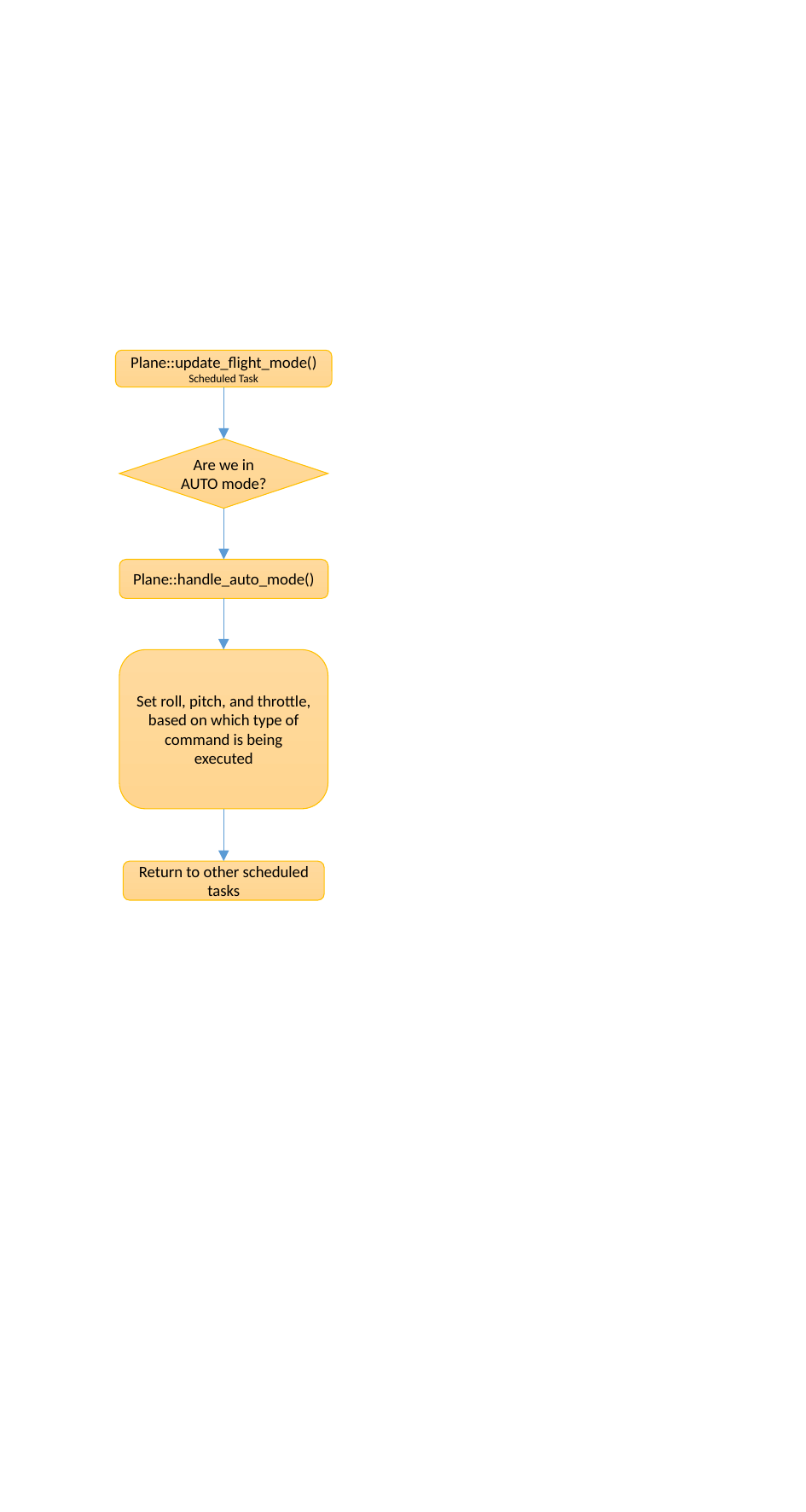

Plane::update_flight_mode()
Scheduled Task
Are we in AUTO mode?
Plane::handle_auto_mode()
Set roll, pitch, and throttle, based on which type of command is being executed
Return to other scheduled tasks